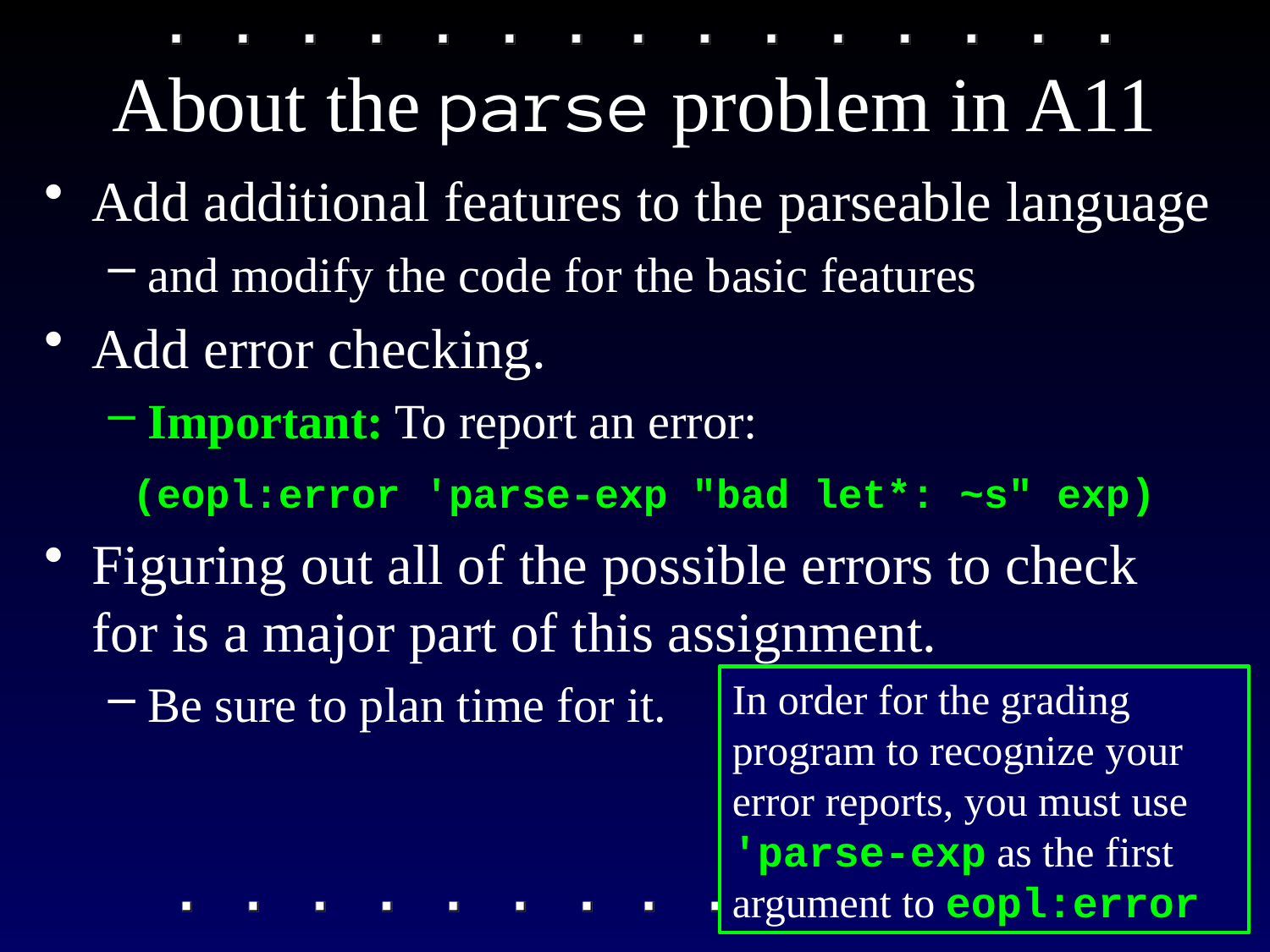

# About the parse problem in A11
Add additional features to the parseable language
and modify the code for the basic features
Add error checking.
Important: To report an error:
  (eopl:error 'parse-exp "bad let*: ~s" exp)
Figuring out all of the possible errors to check for is a major part of this assignment.
Be sure to plan time for it.
In order for the grading program to recognize your error reports, you must use 'parse-exp as the first argument to eopl:error